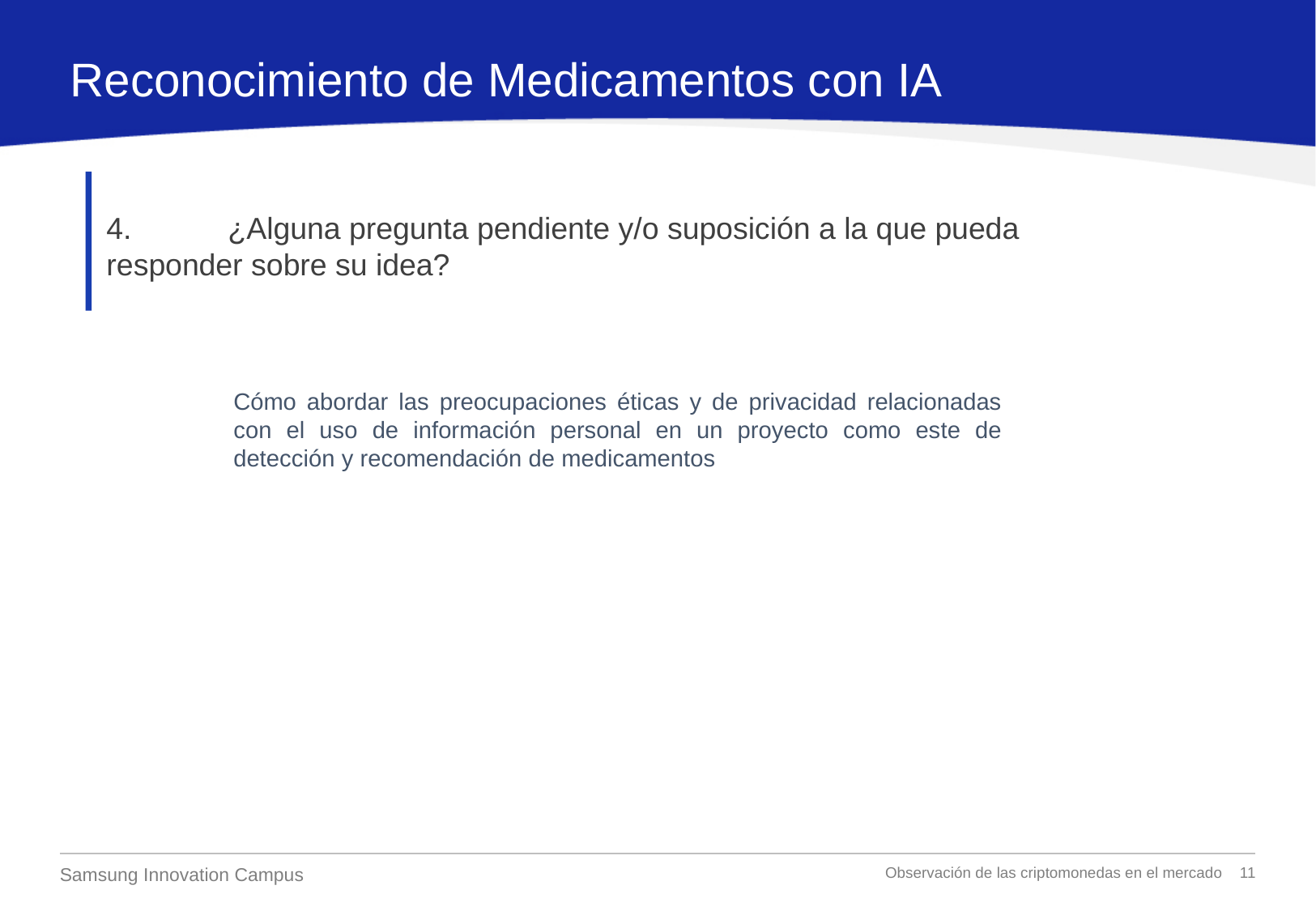

Reconocimiento de Medicamentos con IA

4. 	¿Alguna pregunta pendiente y/o suposición a la que pueda 	responder sobre su idea?

Cómo abordar las preocupaciones éticas y de privacidad relacionadas con el uso de información personal en un proyecto como este de detección y recomendación de medicamentos